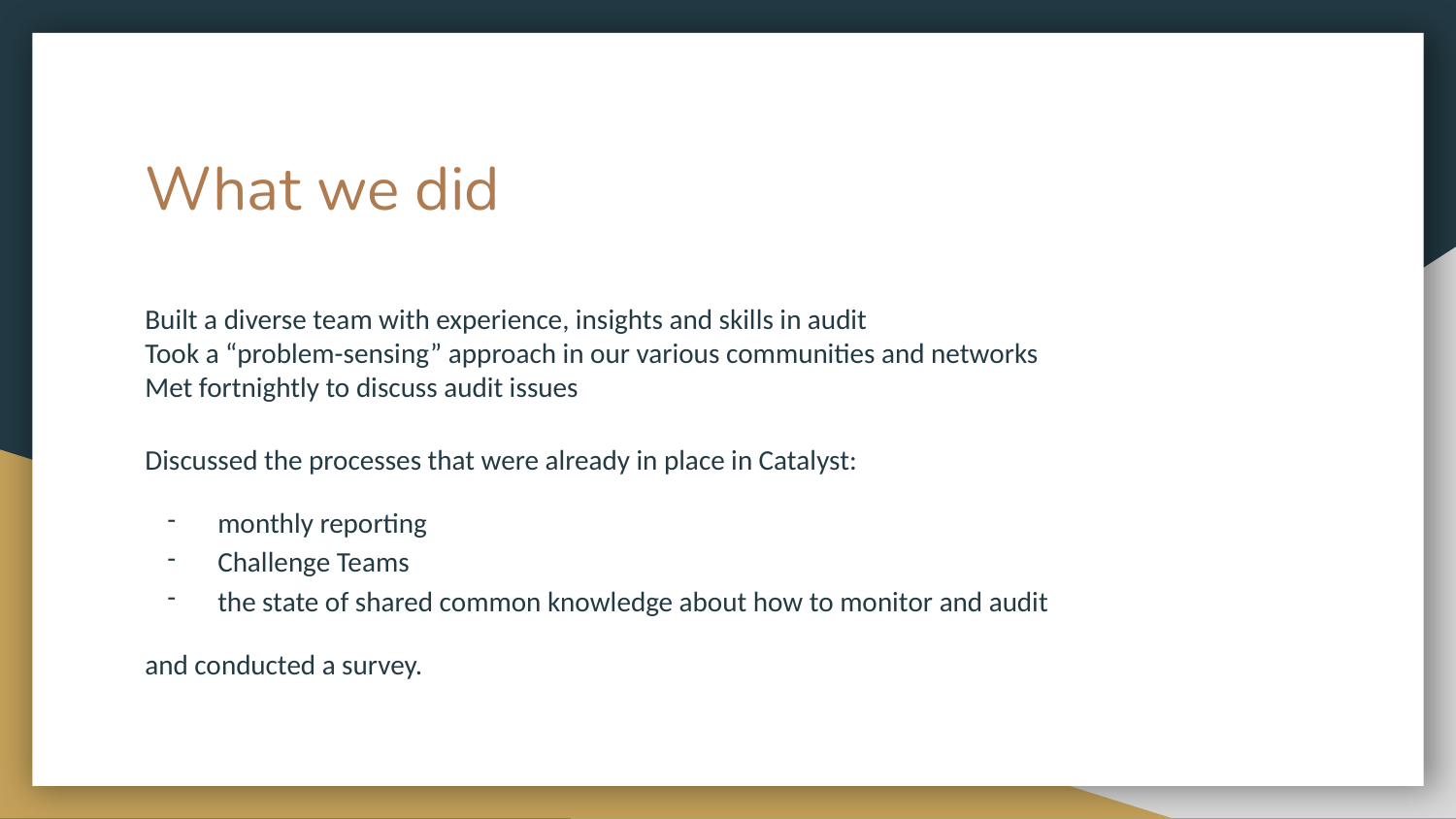

# What we did
Built a diverse team with experience, insights and skills in audit
Took a “problem-sensing” approach in our various communities and networks
Met fortnightly to discuss audit issues

Discussed the processes that were already in place in Catalyst:
monthly reporting
Challenge Teams
the state of shared common knowledge about how to monitor and audit
and conducted a survey.